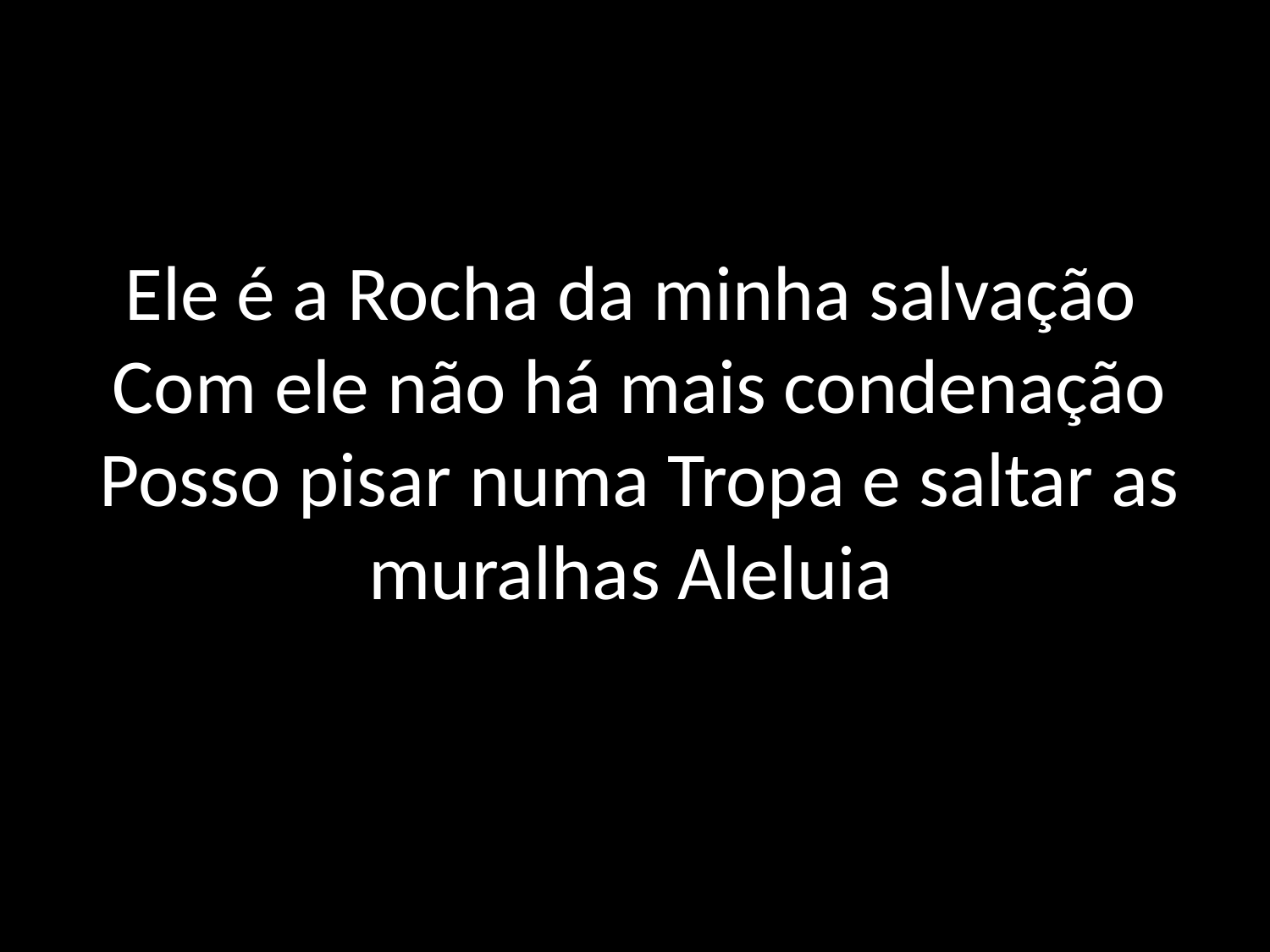

# Ele é a Rocha da minha salvação Com ele não há mais condenação Posso pisar numa Tropa e saltar as muralhas Aleluia